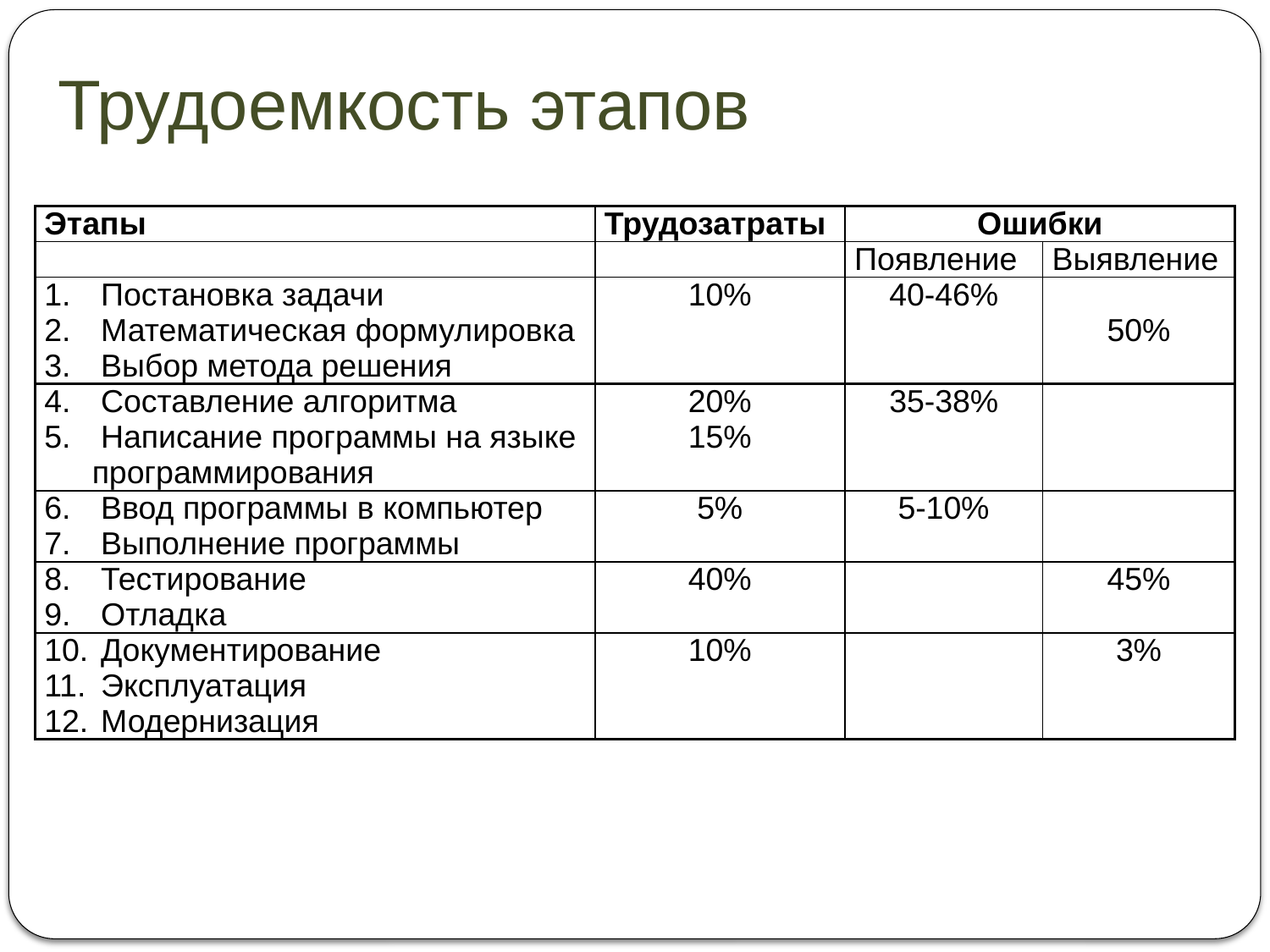

# Трудоемкость этапов
| Этапы | Трудозатраты | Ошибки |  |
| --- | --- | --- | --- |
|  |  | Появление | Выявление |
| Постановка задачи Математическая формулировка Выбор метода решения | 10% | 40-46% | 50% |
| Составление алгоритма Написание программы на языке программирования | 20% 15% | 35-38% |  |
| Ввод программы в компьютер Выполнение программы | 5% | 5-10% |  |
| Тестирование Отладка | 40% |  | 45% |
| Документирование Эксплуатация Модернизация | 10% |  | 3% |